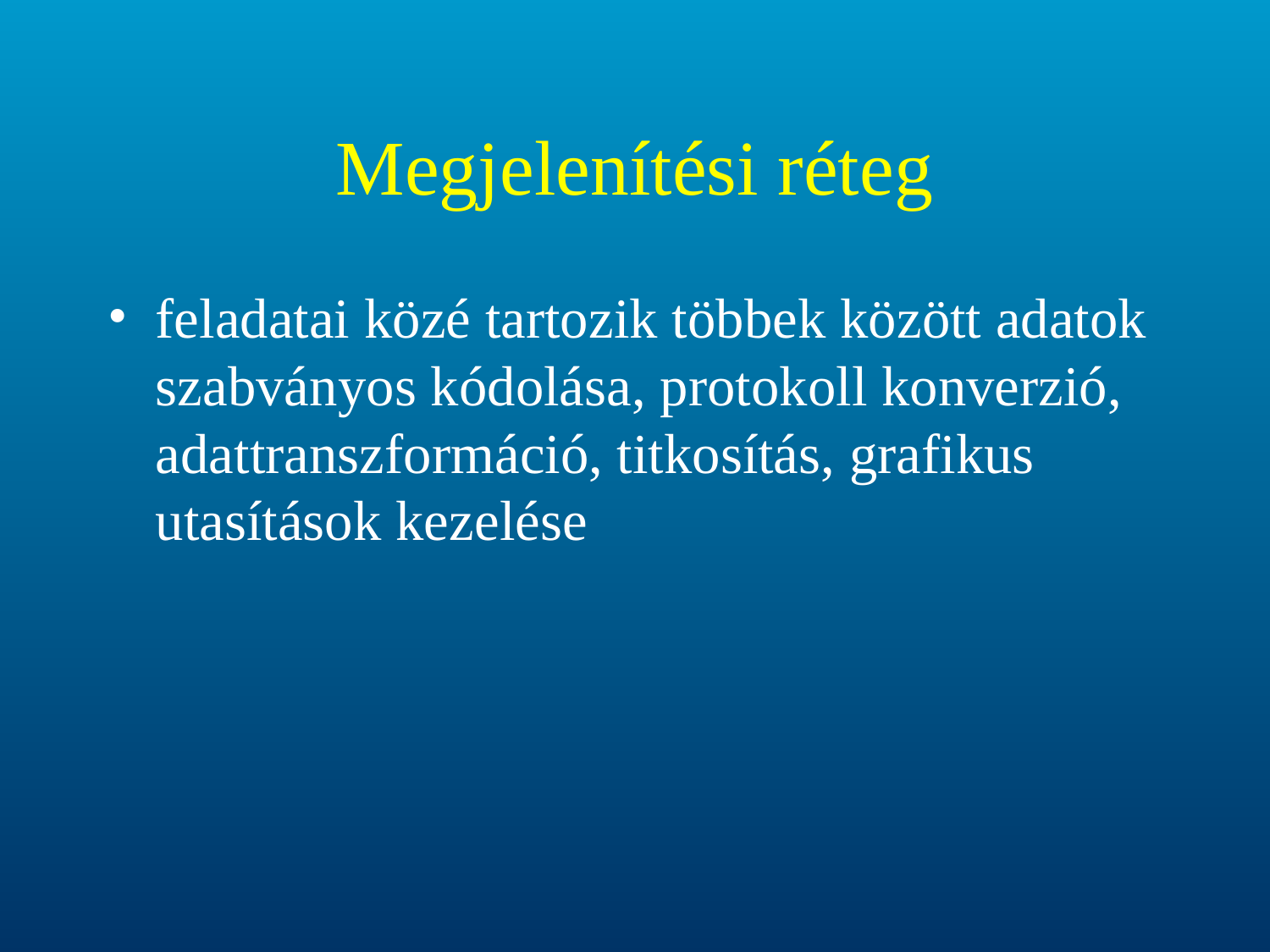

# Megjelenítési réteg
feladatai közé tartozik többek között adatok szabványos kódolása, protokoll konverzió, adattranszformáció, titkosítás, grafikus utasítások kezelése